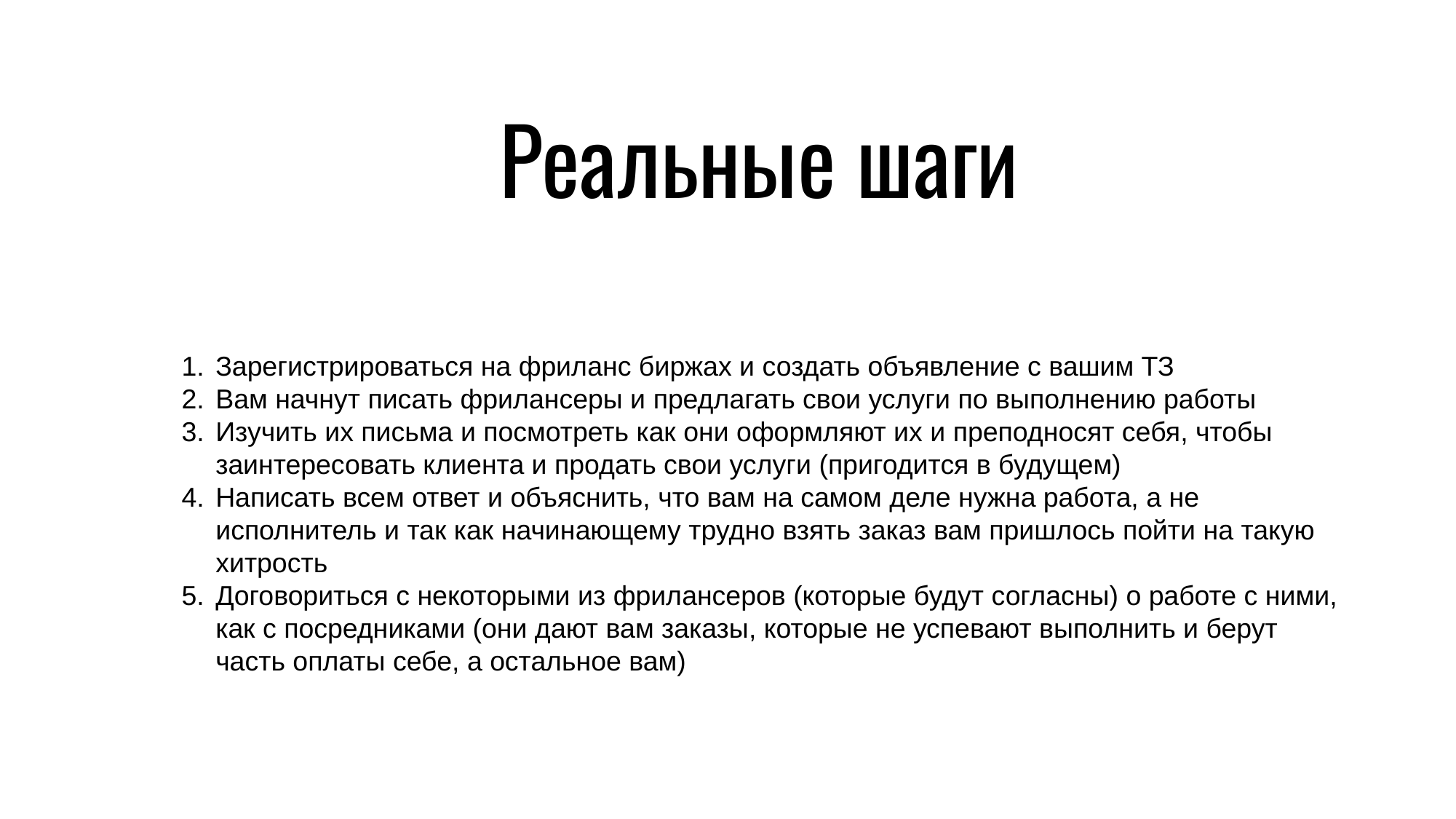

# Реальные шаги
Зарегистрироваться на фриланс биржах и создать объявление с вашим ТЗ
Вам начнут писать фрилансеры и предлагать свои услуги по выполнению работы
Изучить их письма и посмотреть как они оформляют их и преподносят себя, чтобы заинтересовать клиента и продать свои услуги (пригодится в будущем)
Написать всем ответ и объяснить, что вам на самом деле нужна работа, а не исполнитель и так как начинающему трудно взять заказ вам пришлось пойти на такую хитрость
Договориться с некоторыми из фрилансеров (которые будут согласны) о работе с ними, как с посредниками (они дают вам заказы, которые не успевают выполнить и берут часть оплаты себе, а остальное вам)